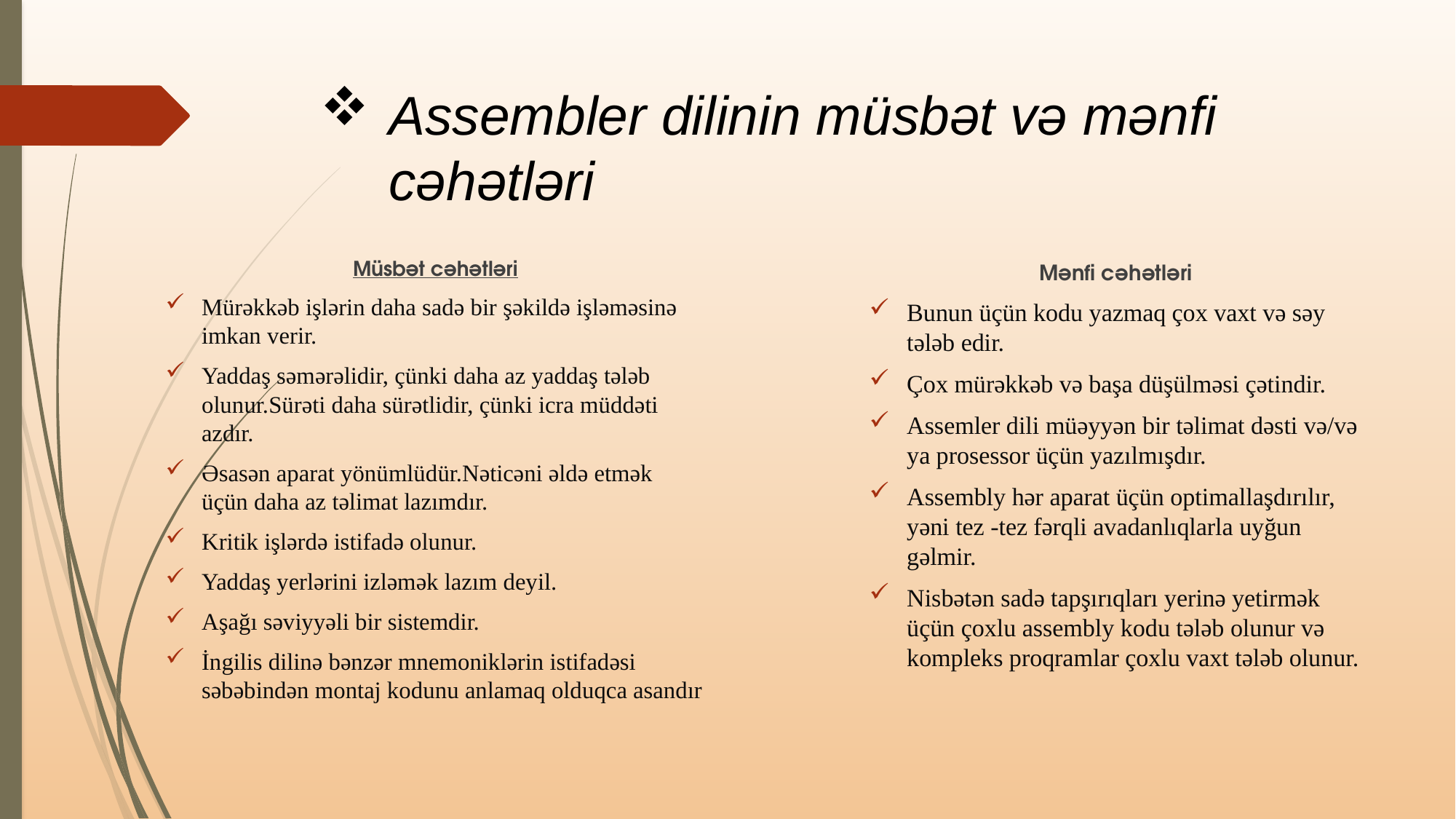

# Assembler dilinin müsbət və mənfi cəhətləri
Müsbət cəhətləri
Mürəkkəb işlərin daha sadə bir şəkildə işləməsinə imkan verir.
Yaddaş səmərəlidir, çünki daha az yaddaş tələb olunur.Sürəti daha sürətlidir, çünki icra müddəti azdır.
Əsasən aparat yönümlüdür.Nəticəni əldə etmək üçün daha az təlimat lazımdır.
Kritik işlərdə istifadə olunur.
Yaddaş yerlərini izləmək lazım deyil.
Aşağı səviyyəli bir sistemdir.
İngilis dilinə bənzər mnemoniklərin istifadəsi səbəbindən montaj kodunu anlamaq olduqca asandır
Mənfi cəhətləri
Bunun üçün kodu yazmaq çox vaxt və səy tələb edir.
Çox mürəkkəb və başa düşülməsi çətindir.
Assemler dili müəyyən bir təlimat dəsti və/və ya prosessor üçün yazılmışdır.
Assembly hər aparat üçün optimallaşdırılır, yəni tez -tez fərqli avadanlıqlarla uyğun gəlmir.
Nisbətən sadə tapşırıqları yerinə yetirmək üçün çoxlu assembly kodu tələb olunur və kompleks proqramlar çoxlu vaxt tələb olunur.